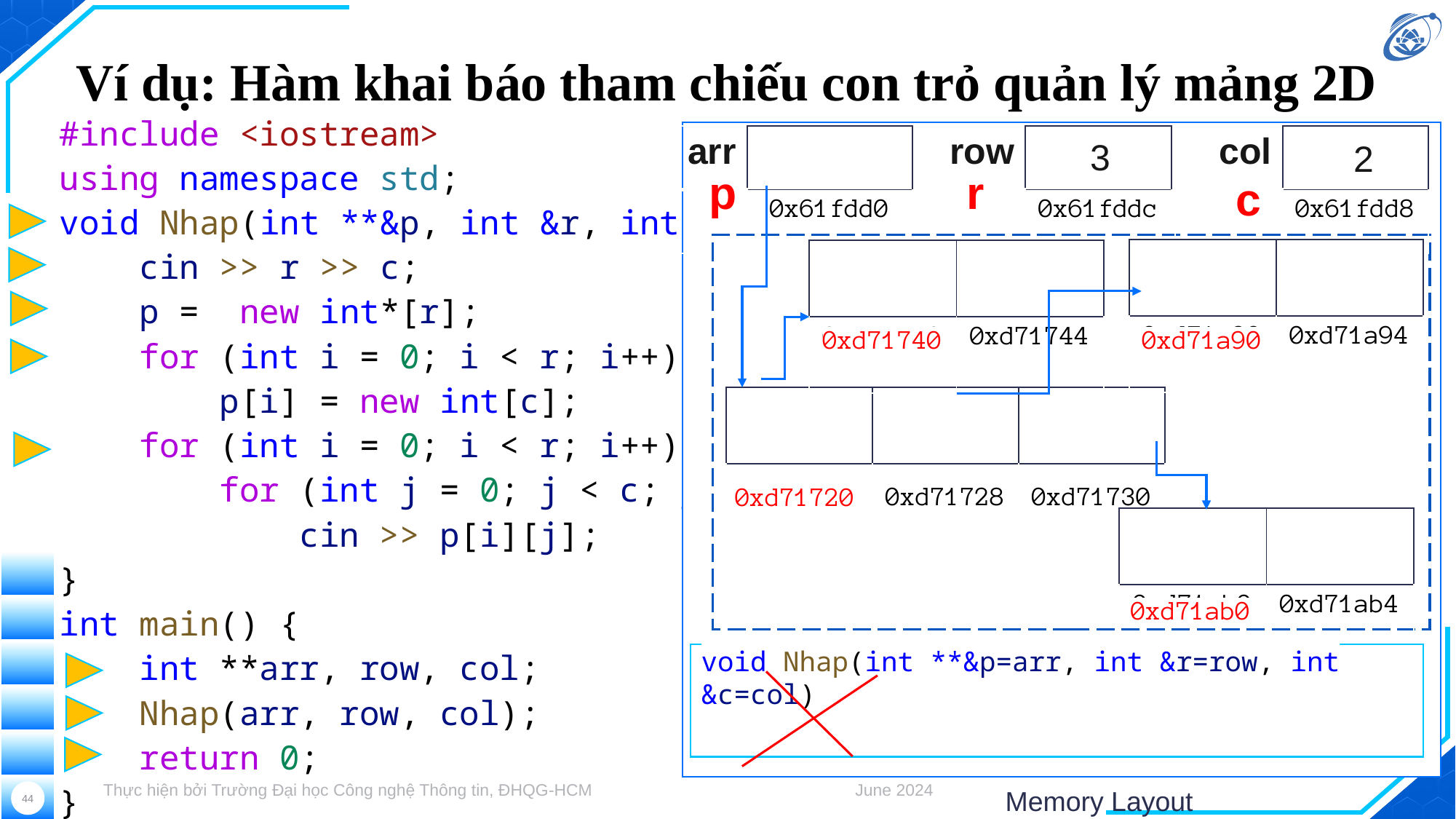

# Ví dụ: Hàm khai báo tham chiếu con trỏ quản lý mảng 2D
#include <iostream>
using namespace std;
void Nhap(int **&p, int &r, int &c){
    cin >> r >> c;
    p =  new int*[r];
    for (int i = 0; i < r; i++)
        p[i] = new int[c];
    for (int i = 0; i < r; i++)
        for (int j = 0; j < c; j++)
            cin >> p[i][j];
}
int main() {
    int **arr, row, col;
    Nhap(arr, row, col);
    return 0;
}

| arr |  |
| --- | --- |
|  | 0x61fdd0 |
| row |  |
| --- | --- |
|  | 0x61fddc |
| col |  |
| --- | --- |
|  | 0x61fdd8 |
3
2
p
r
c

|  |  |
| --- | --- |
| 0xd71a90 | 0xd71a94 |
|  |  |
| --- | --- |
| 0xd71740 | 0xd71744 |

0xd71740
0xd71a90

|  |  |  |
| --- | --- | --- |
| 0xd71720 | 0xd71728 | 0xd71730 |

0xd71720
|  |  |
| --- | --- |
| 0xd71ab0 | 0xd71ab4 |
0xd71ab0
void Nhap(int **&p=arr, int &r=row, int &c=col)

Memory Layout
Thực hiện bởi Trường Đại học Công nghệ Thông tin, ĐHQG-HCM
June 2024
44